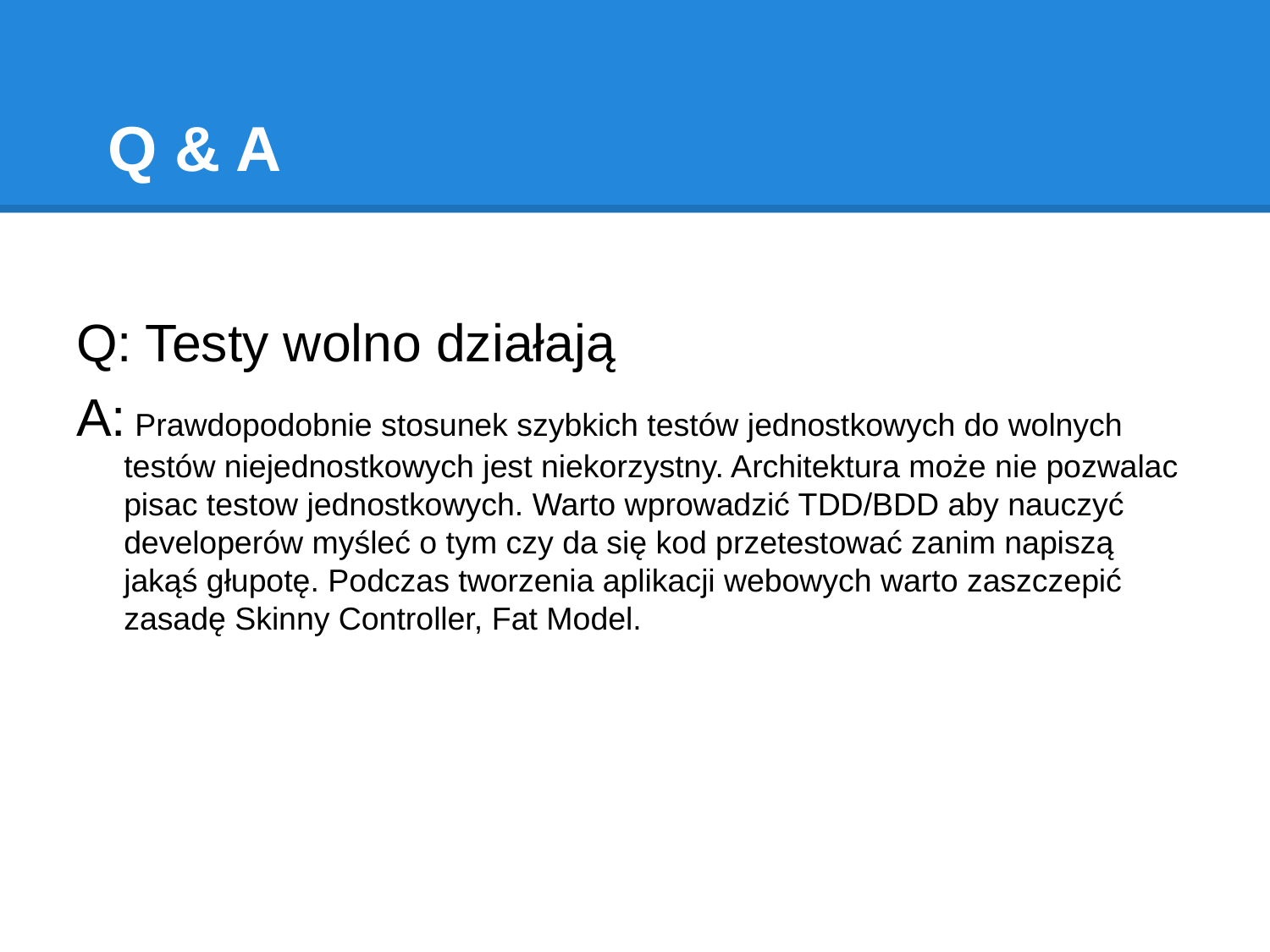

# Q & A

Q: Testy wolno działają
A: Prawdopodobnie stosunek szybkich testów jednostkowych do wolnych testów niejednostkowych jest niekorzystny. Architektura może nie pozwalac pisac testow jednostkowych. Warto wprowadzić TDD/BDD aby nauczyć developerów myśleć o tym czy da się kod przetestować zanim napiszą jakąś głupotę. Podczas tworzenia aplikacji webowych warto zaszczepić zasadę Skinny Controller, Fat Model.